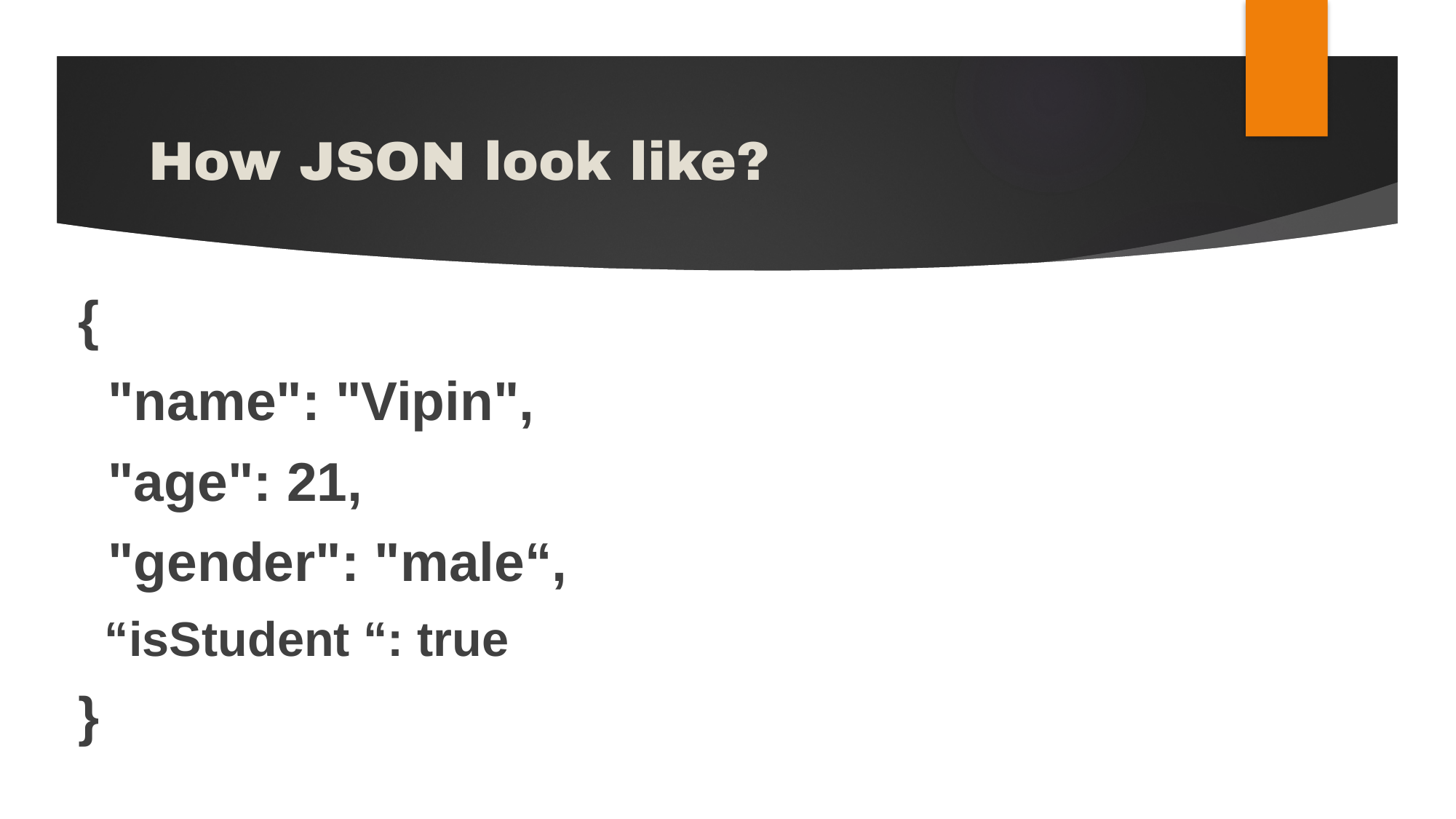

# How JSON look like?
{
  "name": "Vipin",
  "age": 21,
  "gender": "male“,
  “isStudent “: true
}